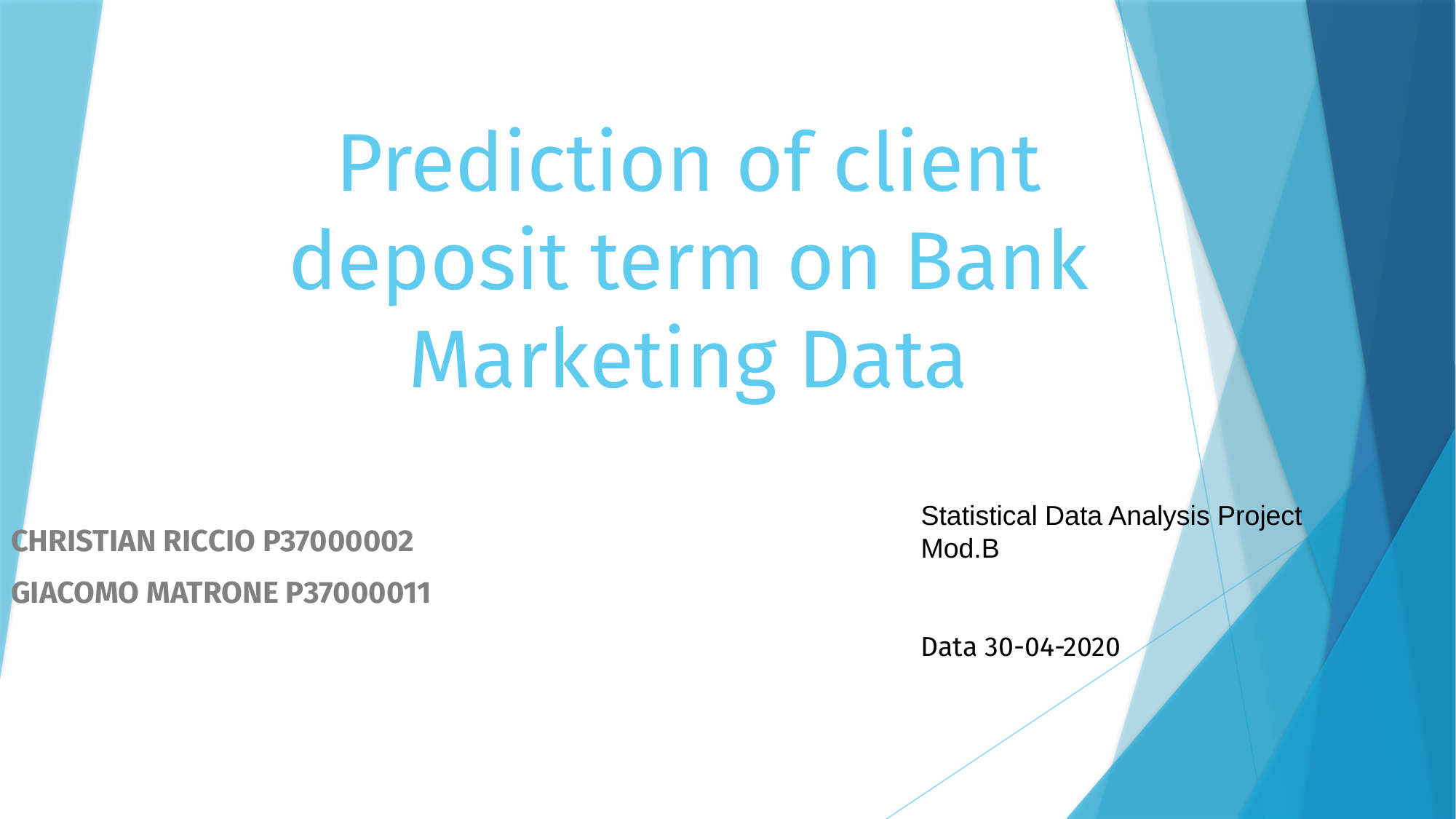

# Prediction of client deposit term on Bank Marketing Data
Statistical Data Analysis Project
Mod.B

Data 30-04-2020
CHRISTIAN RICCIO P37000002
GIACOMO MATRONE P37000011